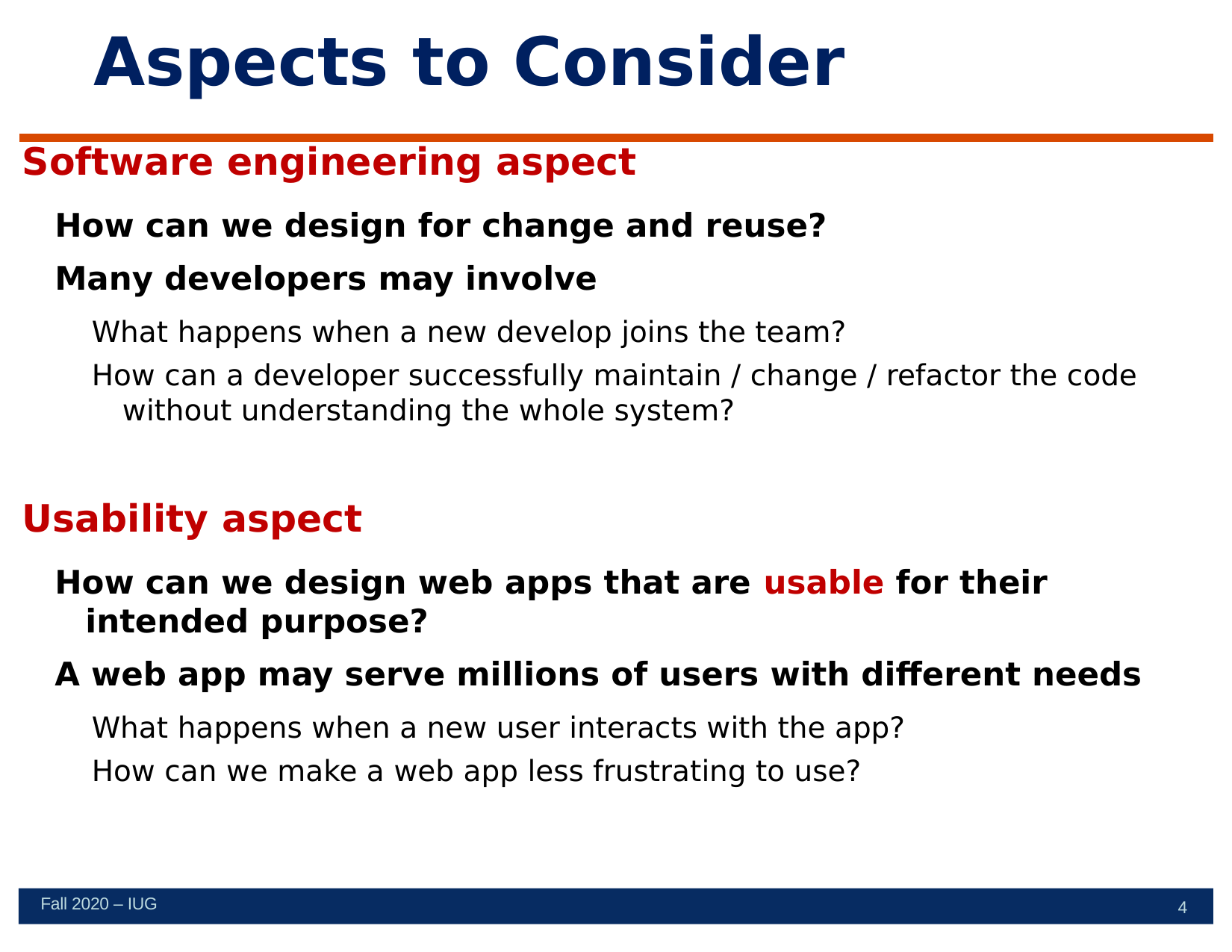

# Aspects to Consider
Software engineering aspect
How can we design for change and reuse?
Many developers may involve
What happens when a new develop joins the team?
How can a developer successfully maintain / change / refactor the code without understanding the whole system?

Usability aspect
How can we design web apps that are usable for their intended purpose?
A web app may serve millions of users with different needs
What happens when a new user interacts with the app?
How can we make a web app less frustrating to use?

Fall 2020 – IUG
4